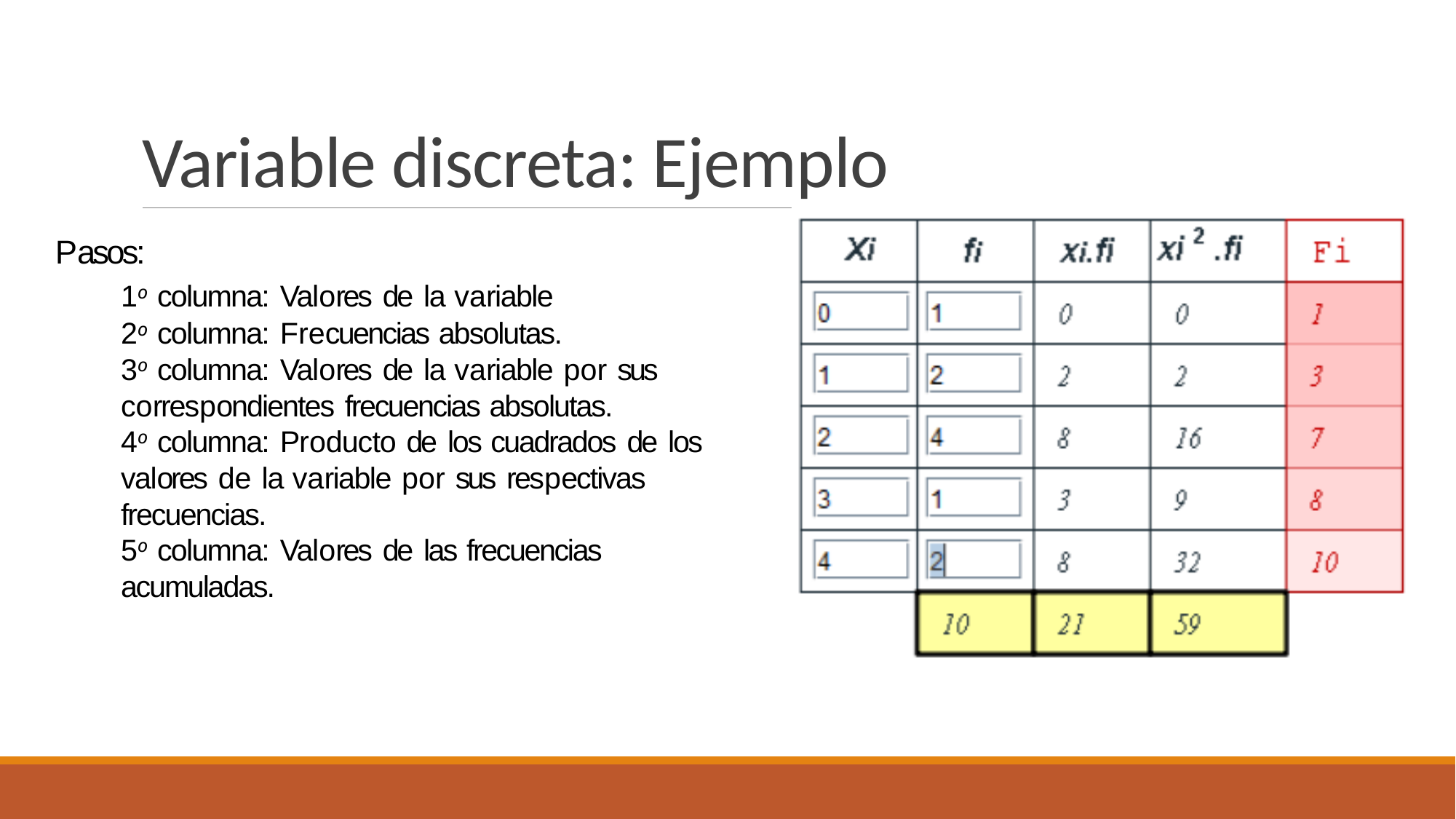

# Variable discreta: Ejemplo

Pasos:
1o  columna: Valores de la variable
2o  columna: Frecuencias absolutas.
3o  columna: Valores de la variable por sus correspondientes frecuencias absolutas.
4o  columna: Producto de los cuadrados de los valores de la variable por sus respectivas frecuencias.
5o  columna: Valores de las frecuencias acumuladas.